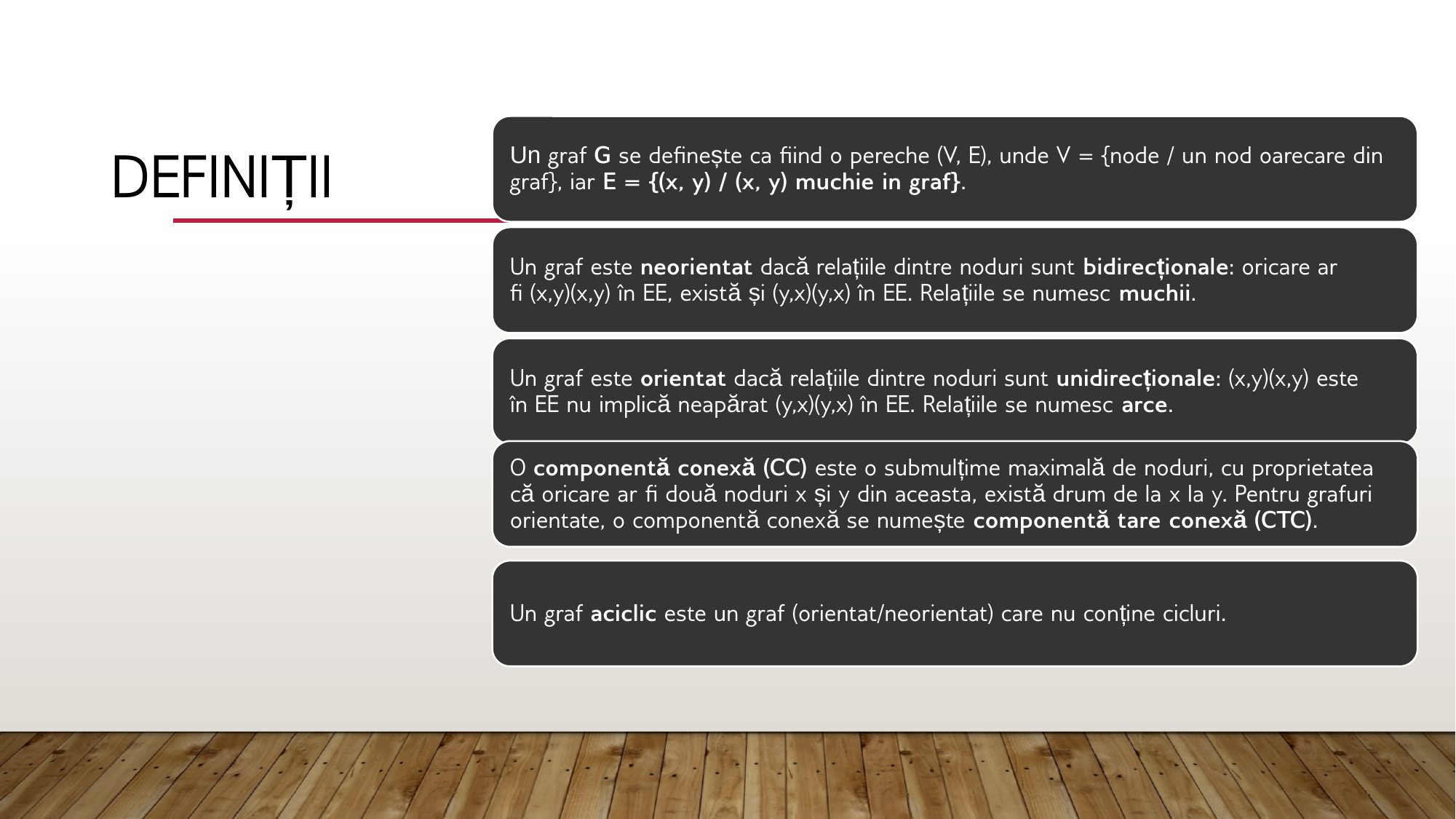

Un graf G se definește ca fiind o pereche (V, E), unde V = {node / un nod oarecare din graf}, iar E = {(x, y) / (x, y) muchie in graf}.
Un graf este neorientat dacă relațiile dintre noduri sunt bidirecționale: oricare ar fi (x,y)(x,y) în EE, există și (y,x)(y,x) în EE. Relațiile se numesc muchii.
Un graf este orientat dacă relațiile dintre noduri sunt unidirecționale: (x,y)(x,y) este în EE nu implică neapărat (y,x)(y,x) în EE. Relațiile se numesc arce.
O componentă conexă (CC) este o submulțime maximală de noduri, cu proprietatea că oricare ar fi două noduri x și y din aceasta, există drum de la x la y. Pentru grafuri orientate, o componentă conexă se numește componentă tare conexă (CTC).
Un graf aciclic este un graf (orientat/neorientat) care nu conține cicluri.
# Definiții